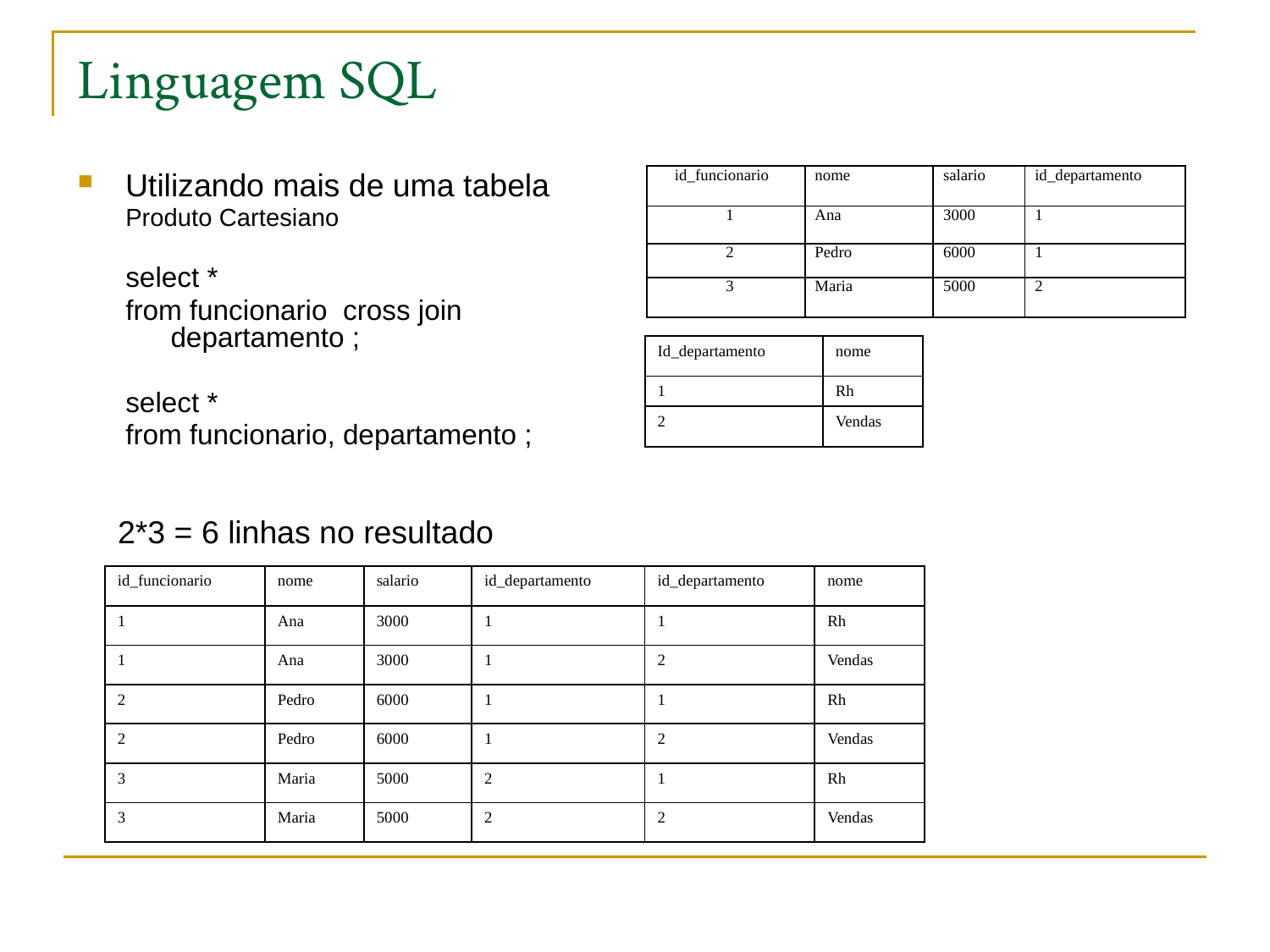

# Linguagem SQL
Utilizando mais de uma tabela
Produto Cartesiano

select *
from funcionario  cross join           departamento ;

select *
from funcionario, departamento ;

| id\_funcionario | nome | salario | id\_departamento |
| --- | --- | --- | --- |
| 1 | Ana | 3000 | 1 |
| 2 | Pedro | 6000 | 1 |
| 3 | Maria | 5000 | 2 |
| Id\_departamento | nome |
| --- | --- |
| 1 | Rh |
| 2 | Vendas |
2*3 = 6 linhas no resultado
| id\_funcionario | nome | salario | id\_departamento | id\_departamento | nome |
| --- | --- | --- | --- | --- | --- |
| 1 | Ana | 3000 | 1 | 1 | Rh |
| 1 | Ana | 3000 | 1 | 2 | Vendas |
| 2 | Pedro | 6000 | 1 | 1 | Rh |
| 2 | Pedro | 6000 | 1 | 2 | Vendas |
| 3 | Maria | 5000 | 2 | 1 | Rh |
| 3 | Maria | 5000 | 2 | 2 | Vendas |